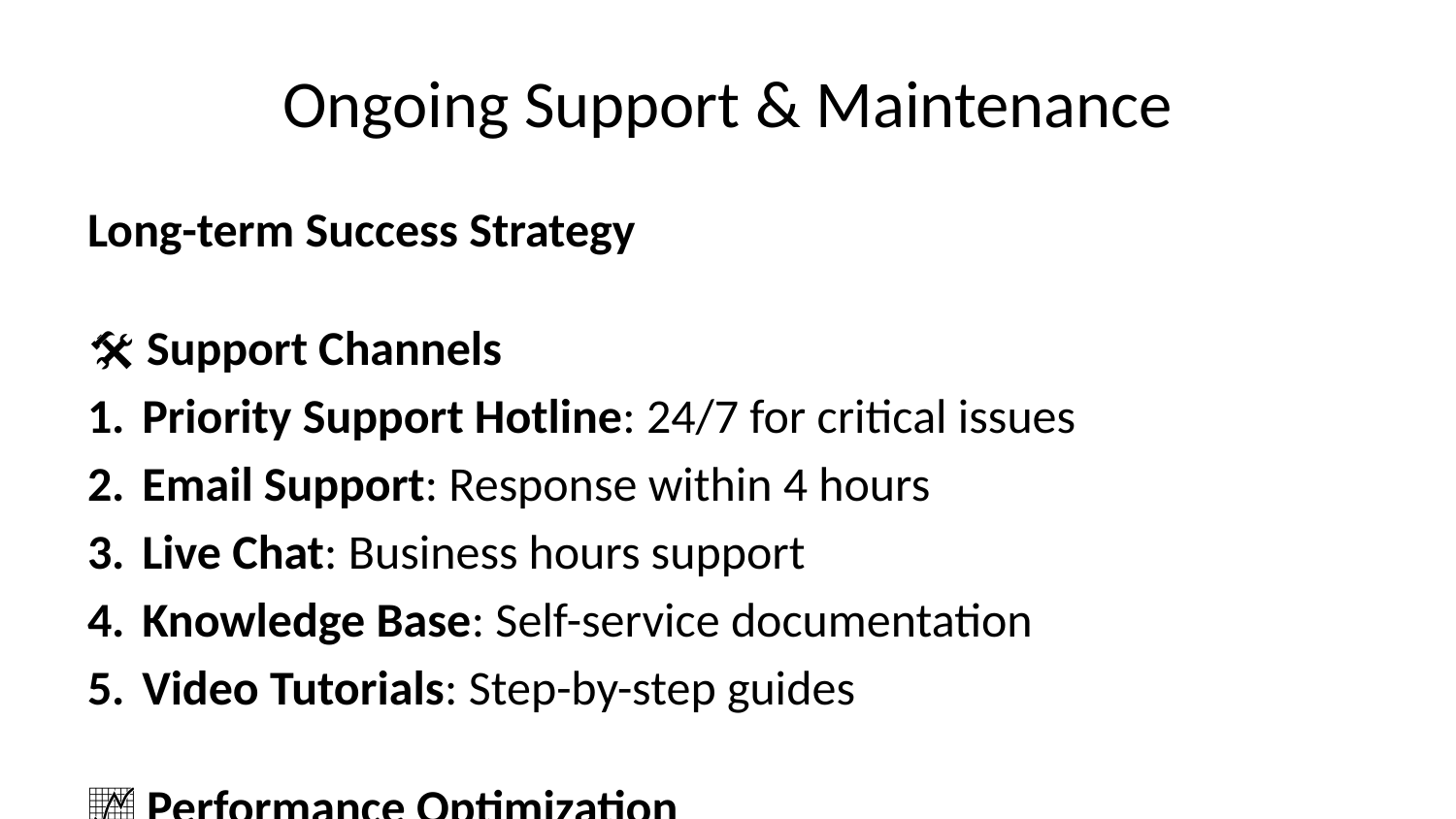

# Ongoing Support & Maintenance
Long-term Success Strategy
🛠️ Support Channels
Priority Support Hotline: 24/7 for critical issues
Email Support: Response within 4 hours
Live Chat: Business hours support
Knowledge Base: Self-service documentation
Video Tutorials: Step-by-step guides
📈 Performance Optimization
Monthly Reviews: System performance analysis
Quarterly Updates: Feature releases and improvements
Annual Planning: Capacity and growth planning
Best Practices: Ongoing optimization recommendations
🔄 Continuous Improvement
Monthly Cycle:
├── Performance Review
├── User Feedback Analysis
├── Feature Request Evaluation
└── System Optimization

Quarterly Cycle:
├── Capacity Planning Review
├── Security Assessment
├── Compliance Audit
└── Training Refresher

Annual Cycle:
├── Strategic Planning
├── Technology Roadmap
├── Contract Review
└── Expansion Planning